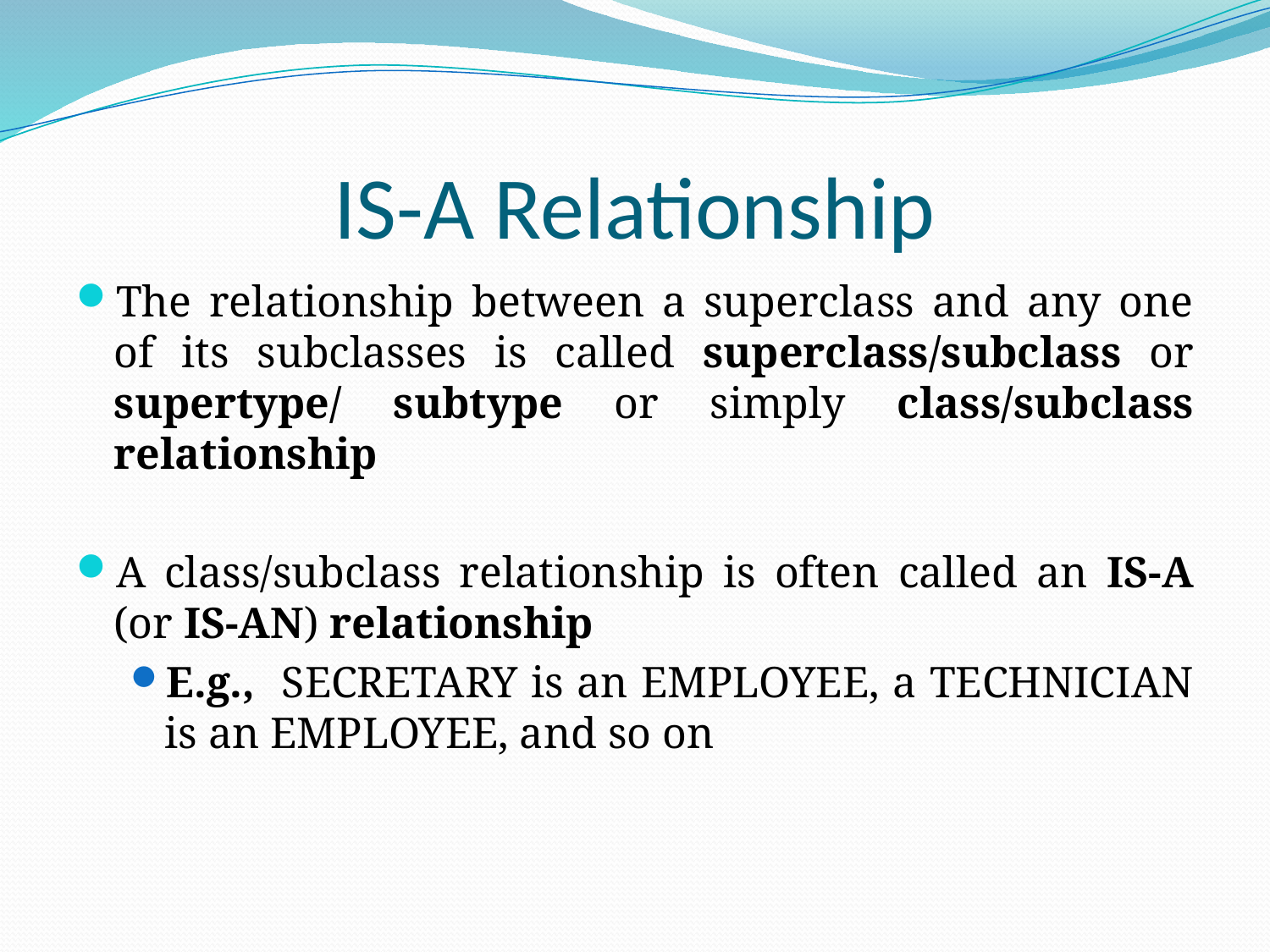

# IS-A Relationship
The relationship between a superclass and any one of its subclasses is called superclass/subclass or supertype/ subtype or simply class/subclass relationship

A class/subclass relationship is often called an IS-A (or IS-AN) relationship
E.g.,  SECRETARY is an EMPLOYEE, a TECHNICIAN is an EMPLOYEE, and so on